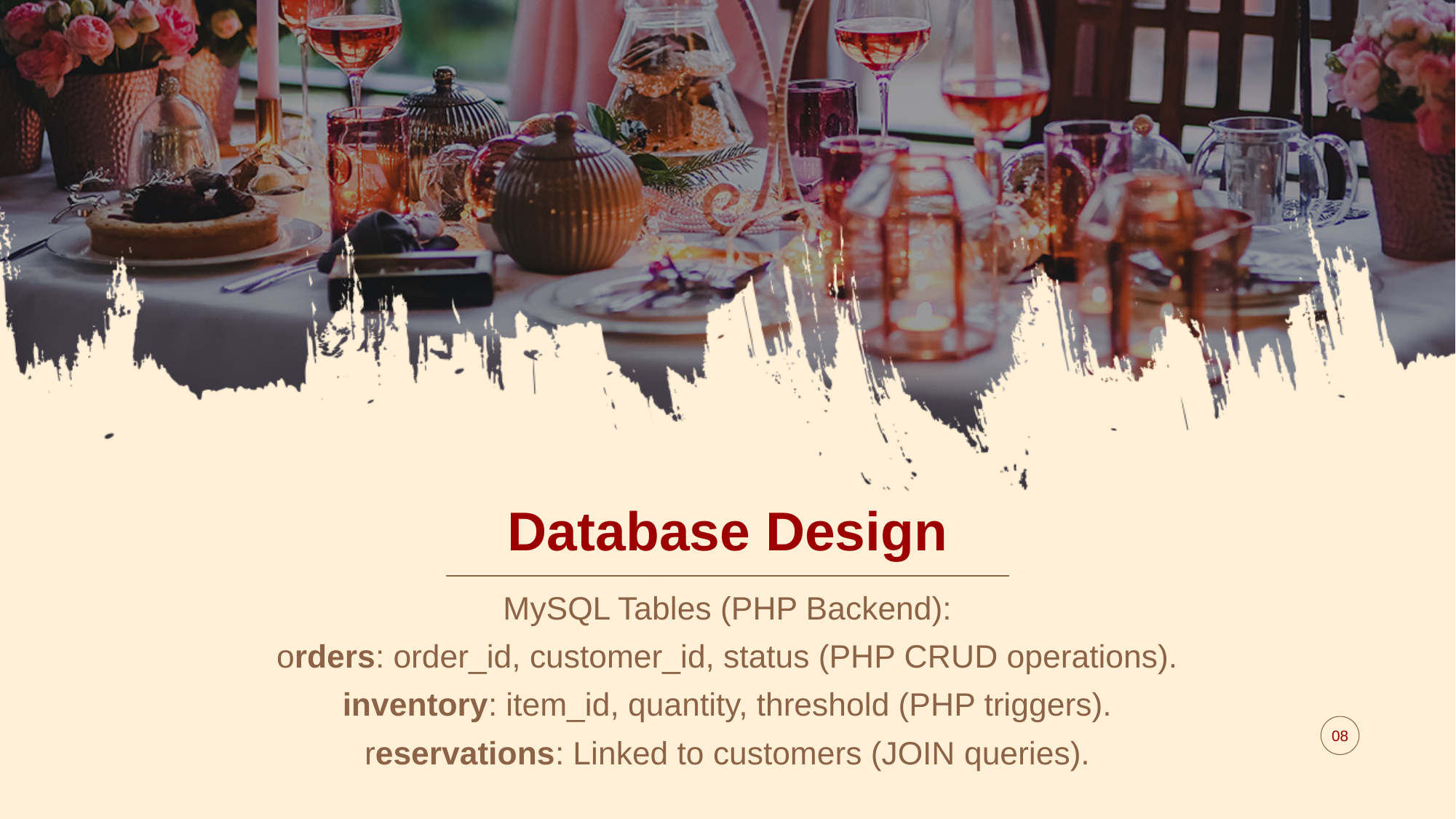

# Database Design
MySQL Tables (PHP Backend):
orders: order_id, customer_id, status (PHP CRUD operations).
inventory: item_id, quantity, threshold (PHP triggers).
reservations: Linked to customers (JOIN queries).
08